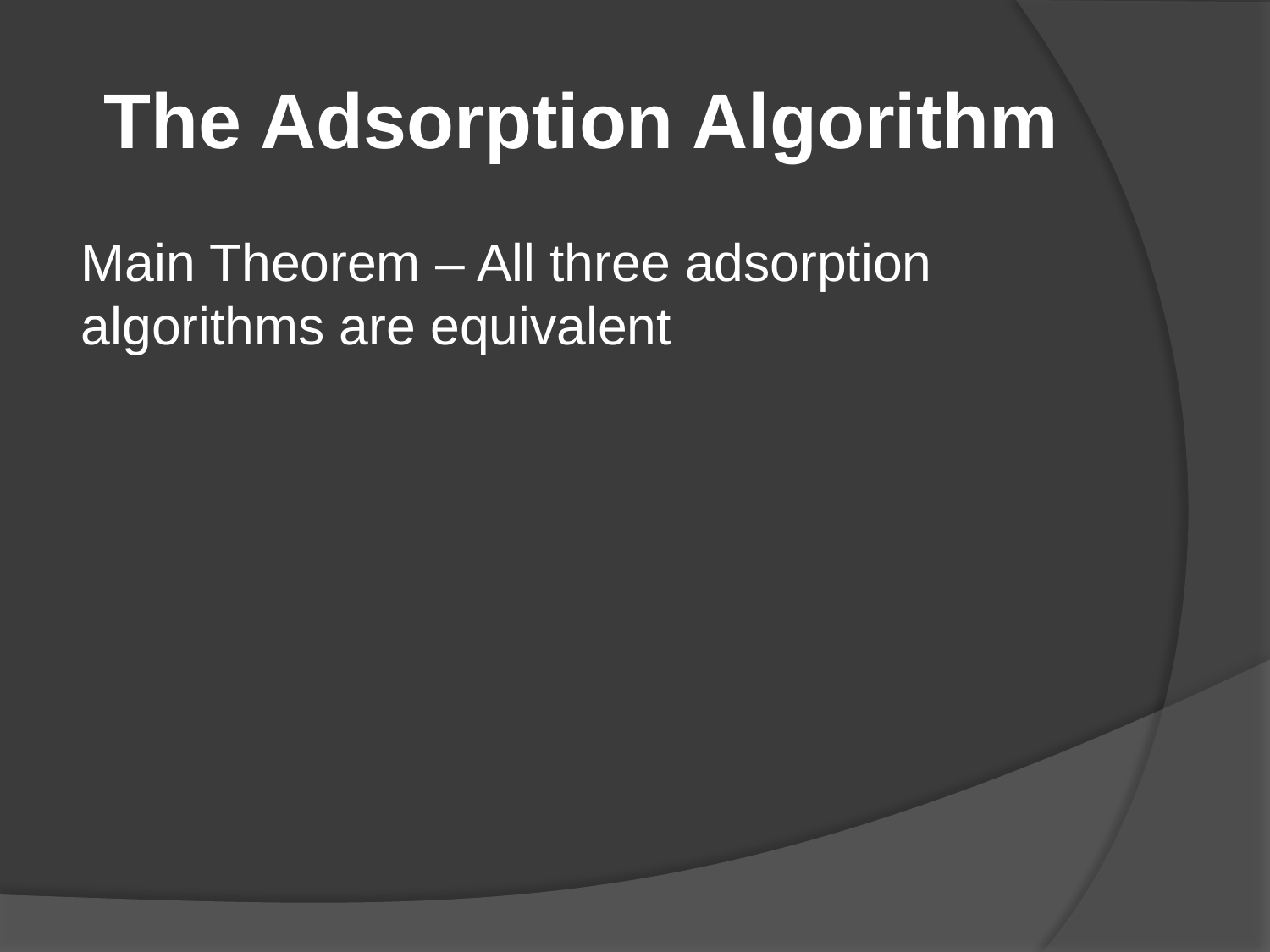

# The Adsorption Algorithm
Main Theorem – All three adsorption algorithms are equivalent